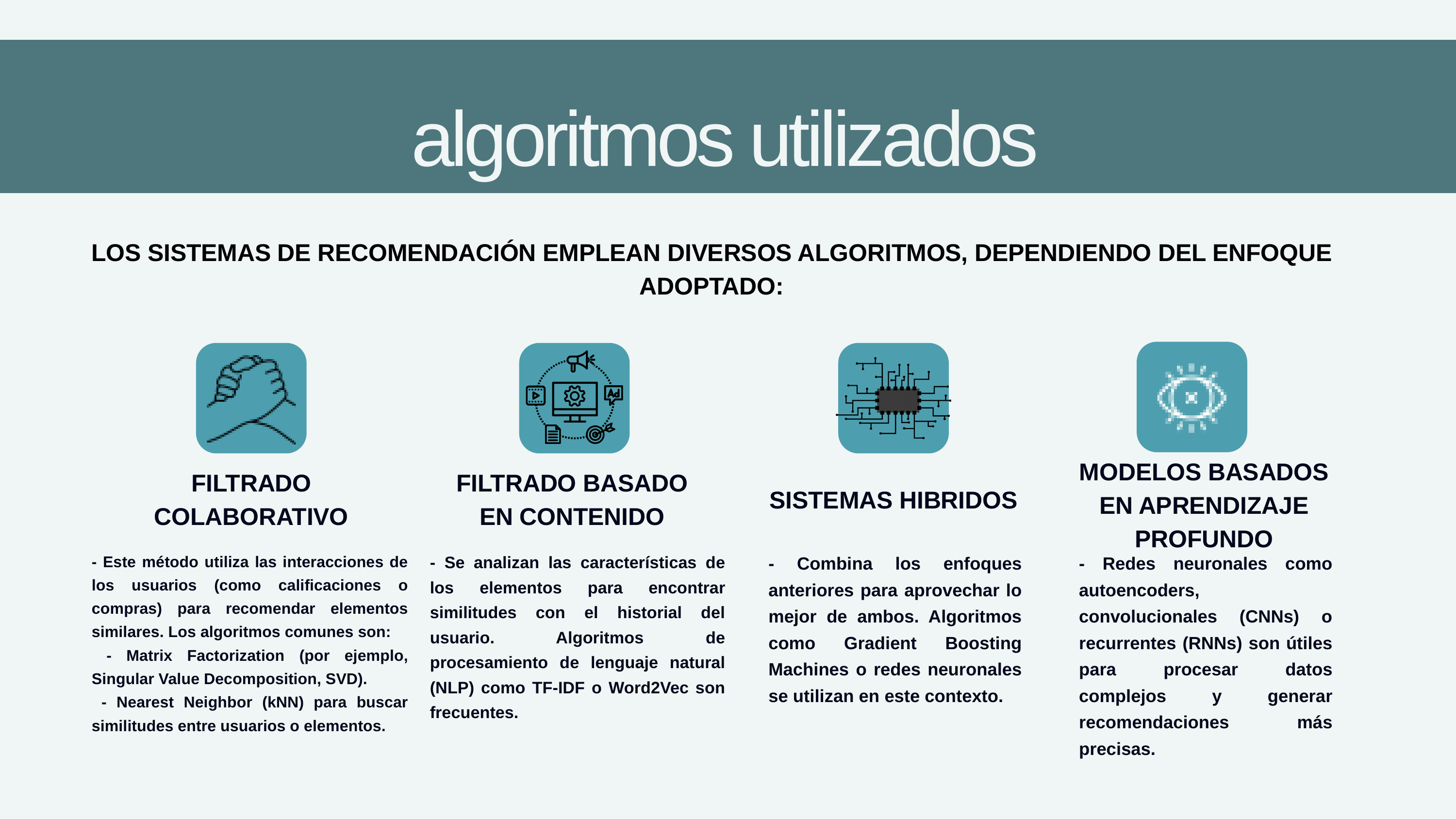

algoritmos utilizados
LOS SISTEMAS DE RECOMENDACIÓN EMPLEAN DIVERSOS ALGORITMOS, DEPENDIENDO DEL ENFOQUE ADOPTADO:

MODELOS BASADOS EN APRENDIZAJE PROFUNDO
FILTRADO COLABORATIVO
FILTRADO BASADO EN CONTENIDO
SISTEMAS HIBRIDOS
- Este método utiliza las interacciones de los usuarios (como calificaciones o compras) para recomendar elementos similares. Los algoritmos comunes son:
 - Matrix Factorization (por ejemplo, Singular Value Decomposition, SVD).
 - Nearest Neighbor (kNN) para buscar similitudes entre usuarios o elementos.
- Se analizan las características de los elementos para encontrar similitudes con el historial del usuario. Algoritmos de procesamiento de lenguaje natural (NLP) como TF-IDF o Word2Vec son frecuentes.
- Combina los enfoques anteriores para aprovechar lo mejor de ambos. Algoritmos como Gradient Boosting Machines o redes neuronales se utilizan en este contexto.
- Redes neuronales como autoencoders, convolucionales (CNNs) o recurrentes (RNNs) son útiles para procesar datos complejos y generar recomendaciones más precisas.